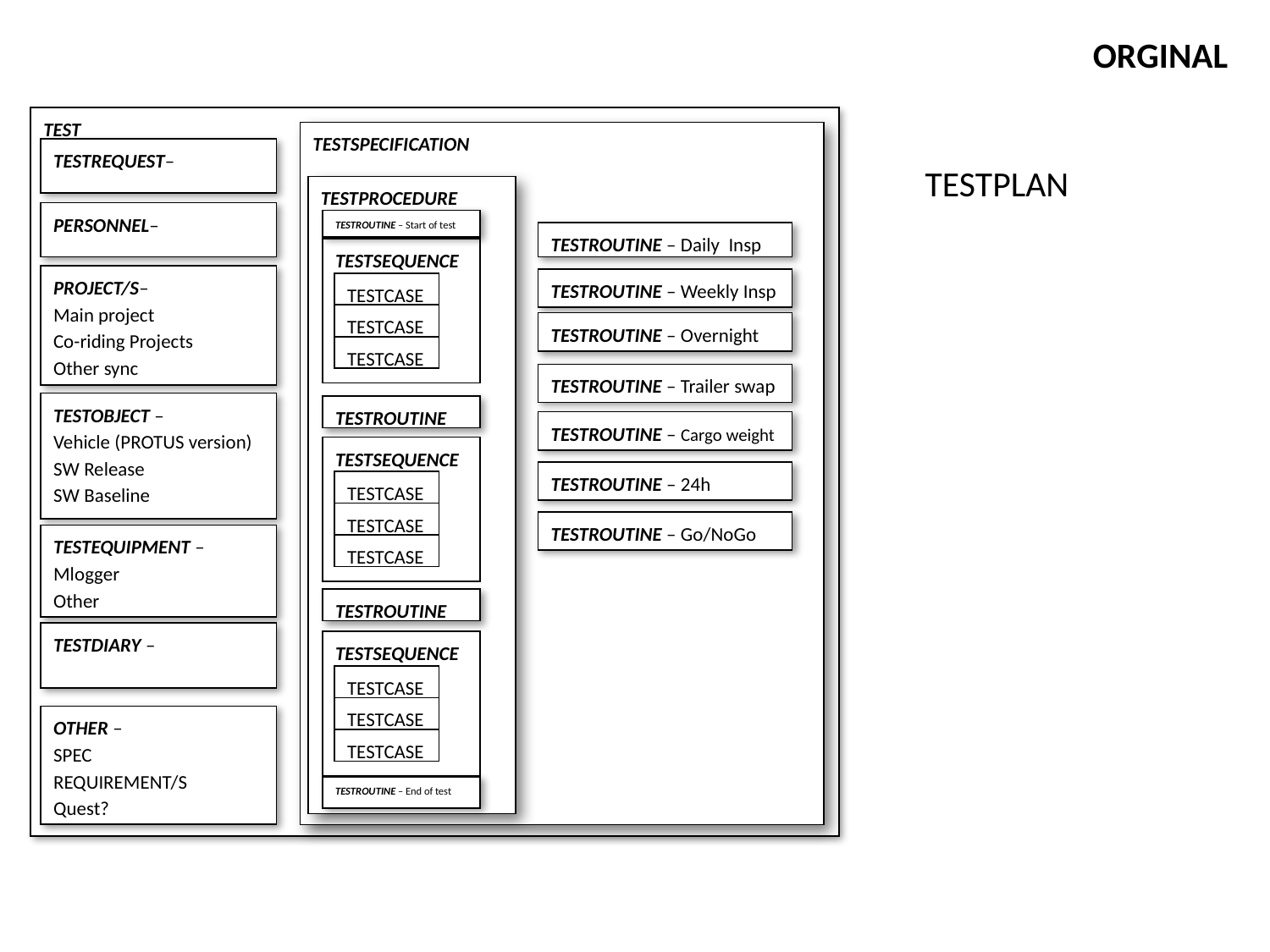

ORGINAL
TEST
TESTSPECIFICATION
TESTREQUEST–
TESTPLAN
TESTPROCEDURE
PERSONNEL–
TESTROUTINE – Start of test
TESTROUTINE – Daily  Insp
TESTSEQUENCE
TESTCASE
TESTCASE
TESTCASE
PROJECT/S–
Main project
Co-riding Projects
Other sync
TESTROUTINE – Weekly Insp
TESTROUTINE – Overnight
TESTROUTINE – Trailer swap
TESTOBJECT –
Vehicle (PROTUS version)
SW Release
SW Baseline
TESTROUTINE
TESTROUTINE – Cargo weight
TESTSEQUENCE
TESTCASE
TESTCASE
TESTCASE
TESTROUTINE – 24h
TESTROUTINE – Go/NoGo
TESTEQUIPMENT –
Mlogger
Other
TESTROUTINE
TESTDIARY –
TESTSEQUENCE
TESTCASE
TESTCASE
TESTCASE
OTHER –
SPEC
REQUIREMENT/S
Quest?
TESTROUTINE – End of test